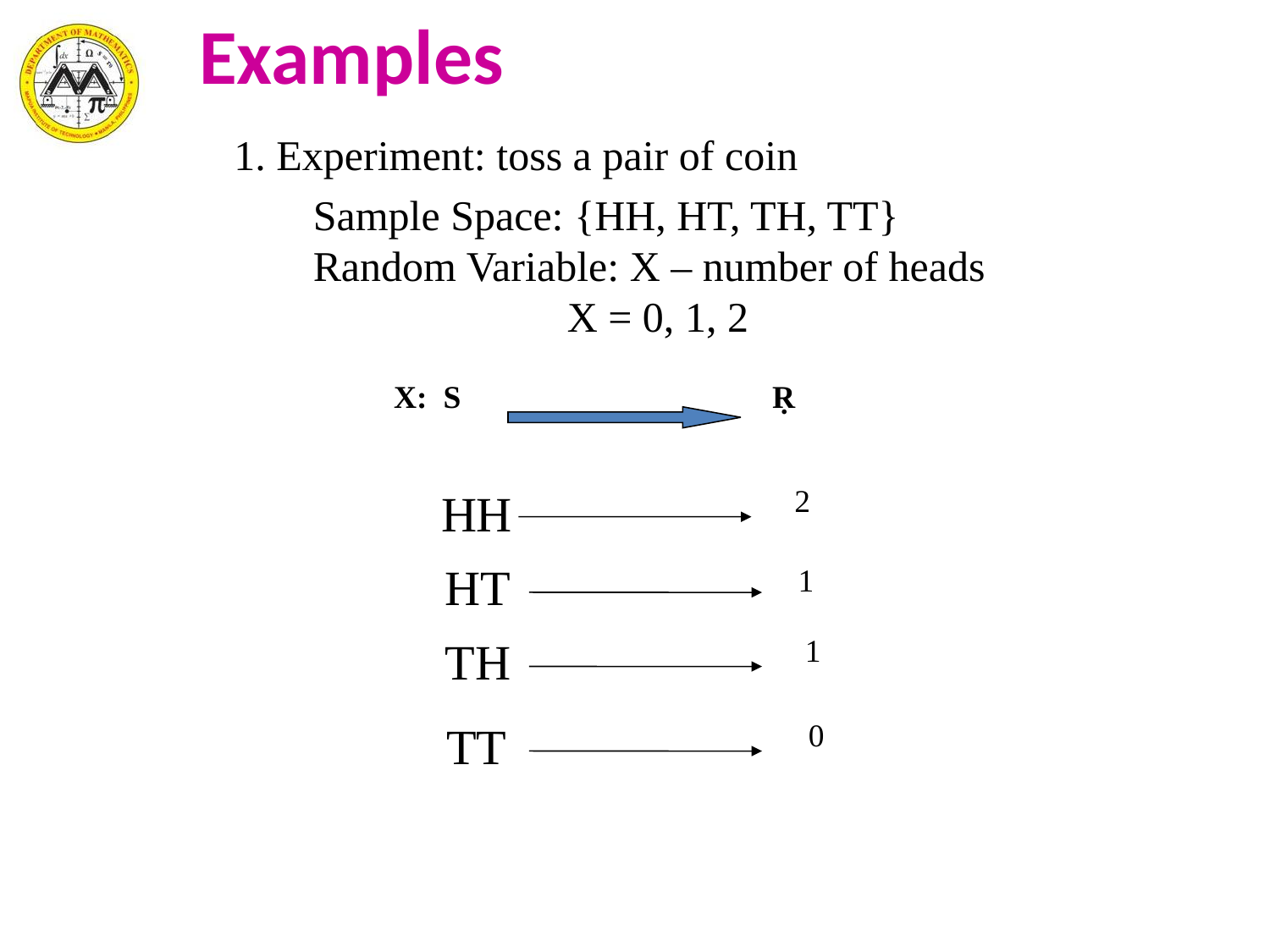

# Examples
1. Experiment: toss a pair of coin
Sample Space: {HH, HT, TH, TT}
Random Variable: X – number of heads
		X = 0, 1, 2
X:  S
Ṛ

 2
HH

HT
 1

TH
 1

TT
 0